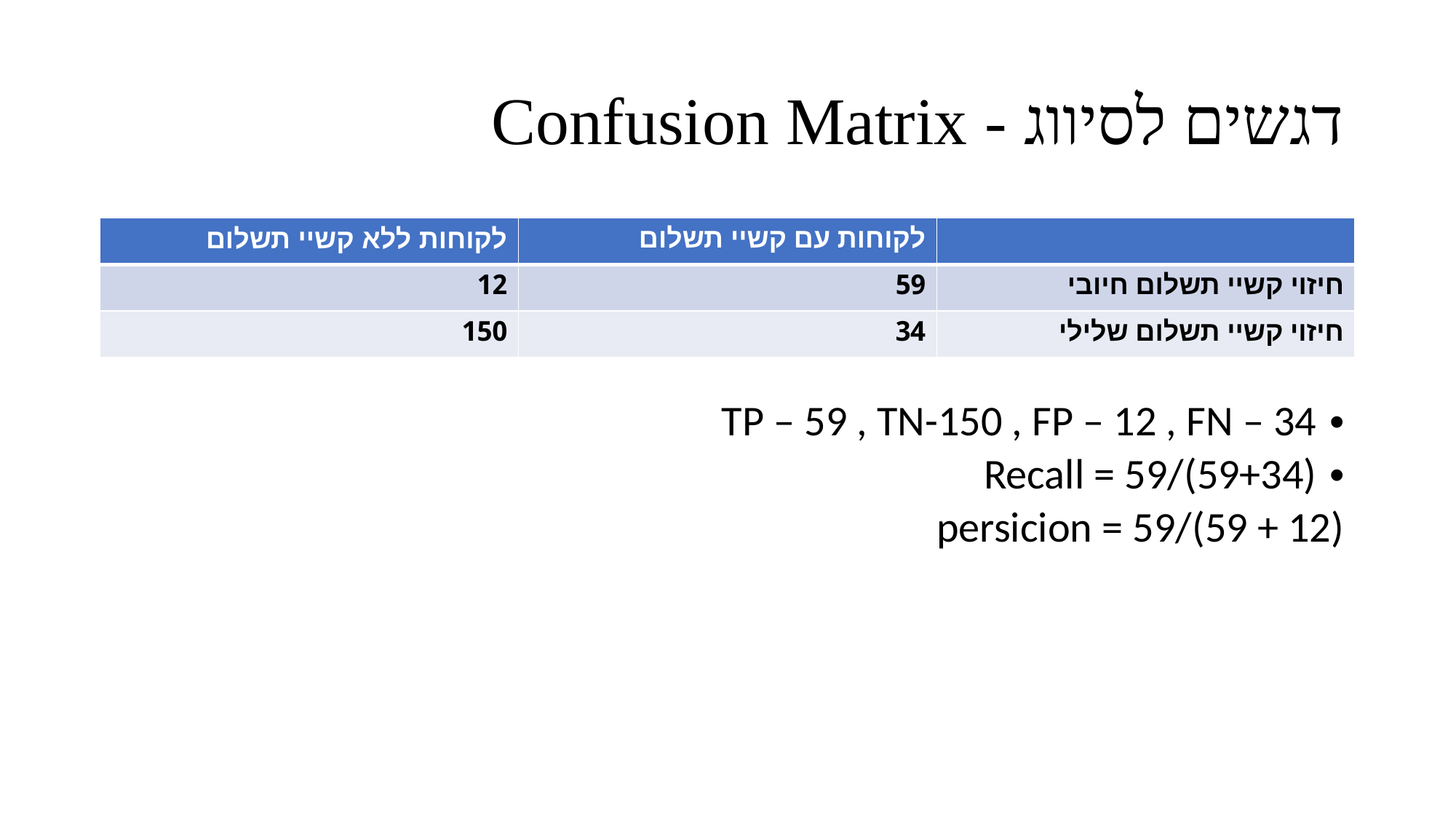

# דגשים לסיווג - Confusion Matrix
| לקוחות ללא קשיי תשלום | לקוחות עם קשיי תשלום |  |
| --- | --- | --- |
| 12 | 59 | חיזוי קשיי תשלום חיובי |
| 150 | 34 | חיזוי קשיי תשלום שלילי |
TP – 59 , TN-150 , FP – 12 , FN – 34
Recall = 59/(59+34)
persicion = 59/(59 + 12)